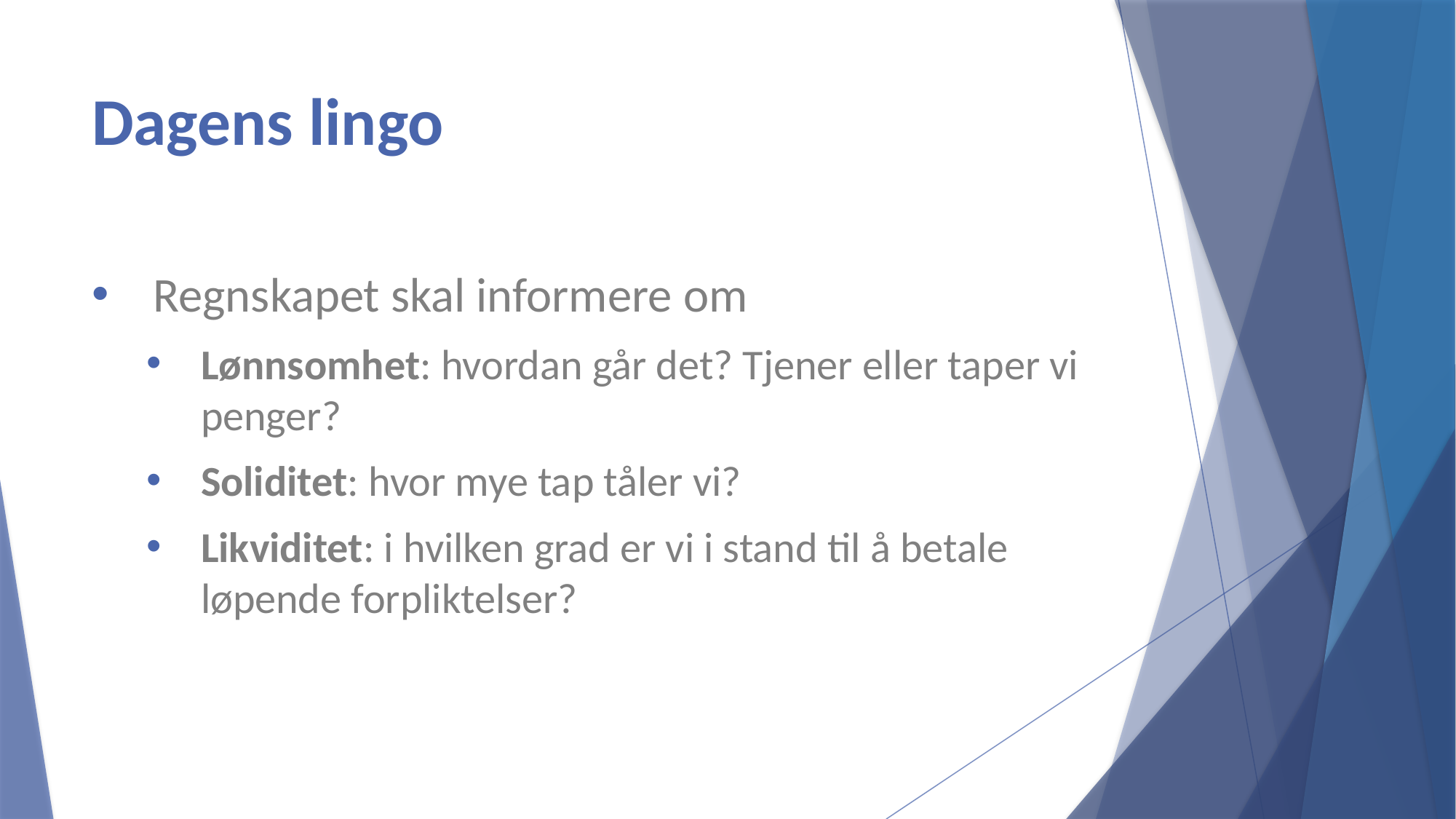

# Dagens lingo
Regnskapet skal informere om
Lønnsomhet: hvordan går det? Tjener eller taper vi penger?
Soliditet: hvor mye tap tåler vi?
Likviditet: i hvilken grad er vi i stand til å betale løpende forpliktelser?